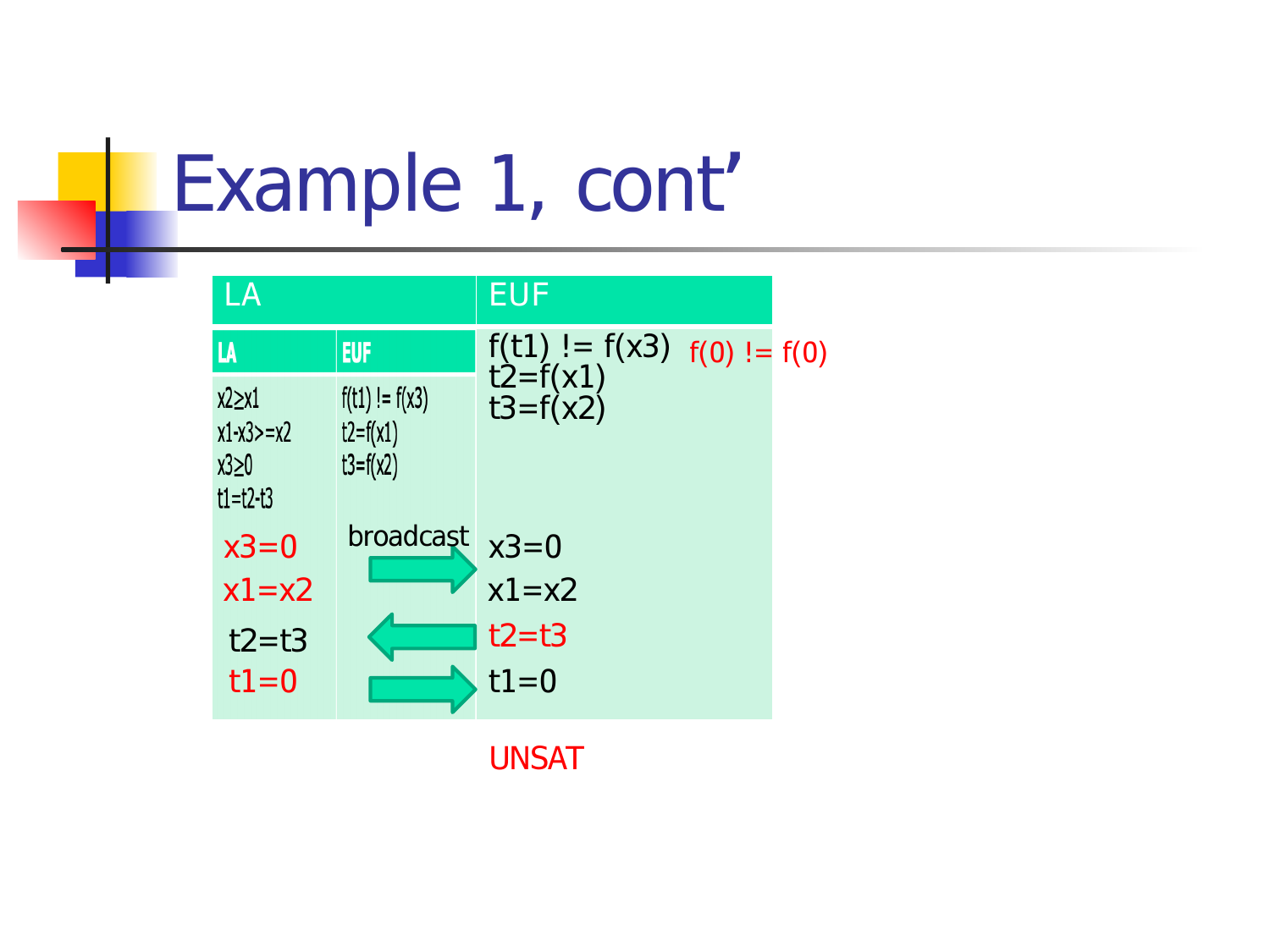

# Example 1, cont’
| LA | EUF |
| --- | --- |
|  | f(t1) != f(x3) t2=f(x1) t3=f(x2) |
f(0) != f(0)
broadcast
x3=0
x3=0

x1=x2
x1=x2
t2=t3
t2=t3

t1=0
t1=0

UNSAT